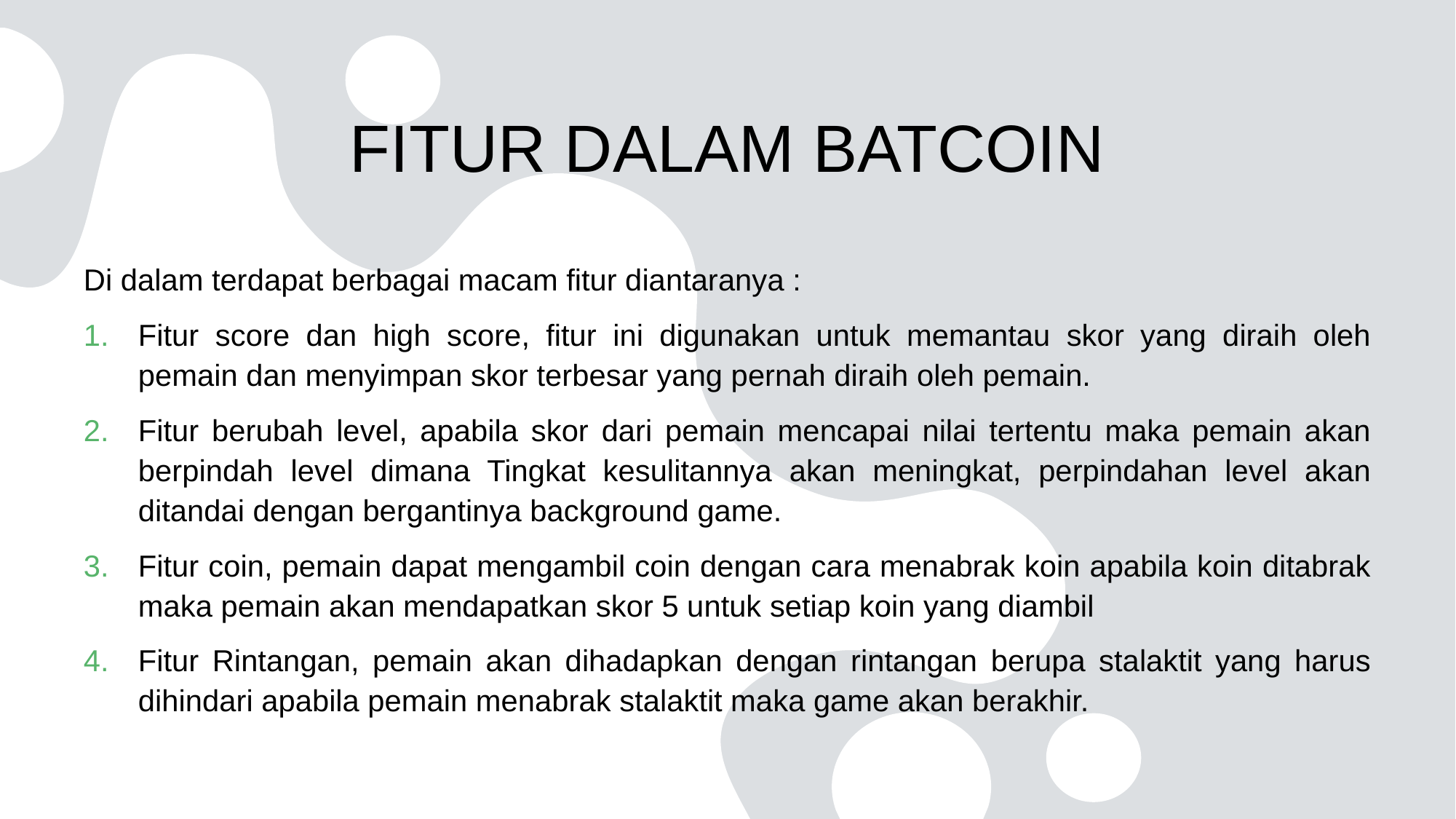

# FITUR DALAM BATCOIN
Di dalam terdapat berbagai macam fitur diantaranya :
Fitur score dan high score, fitur ini digunakan untuk memantau skor yang diraih oleh pemain dan menyimpan skor terbesar yang pernah diraih oleh pemain.
Fitur berubah level, apabila skor dari pemain mencapai nilai tertentu maka pemain akan berpindah level dimana Tingkat kesulitannya akan meningkat, perpindahan level akan ditandai dengan bergantinya background game.
Fitur coin, pemain dapat mengambil coin dengan cara menabrak koin apabila koin ditabrak maka pemain akan mendapatkan skor 5 untuk setiap koin yang diambil
Fitur Rintangan, pemain akan dihadapkan dengan rintangan berupa stalaktit yang harus dihindari apabila pemain menabrak stalaktit maka game akan berakhir.